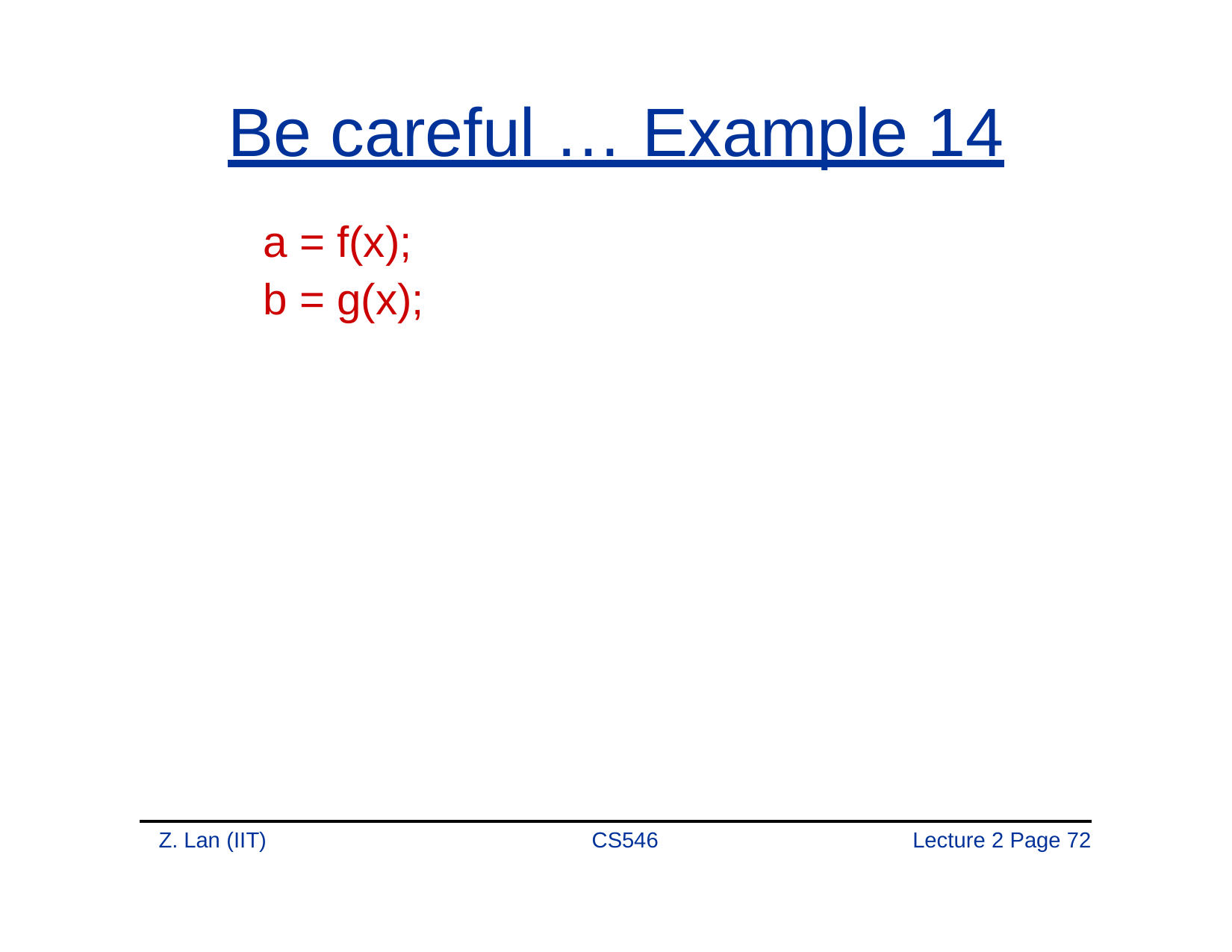

# Be careful … Example 14
a = f(x);
b = g(x);

Z. Lan (IIT)
CS546
Lecture 2 Page 72